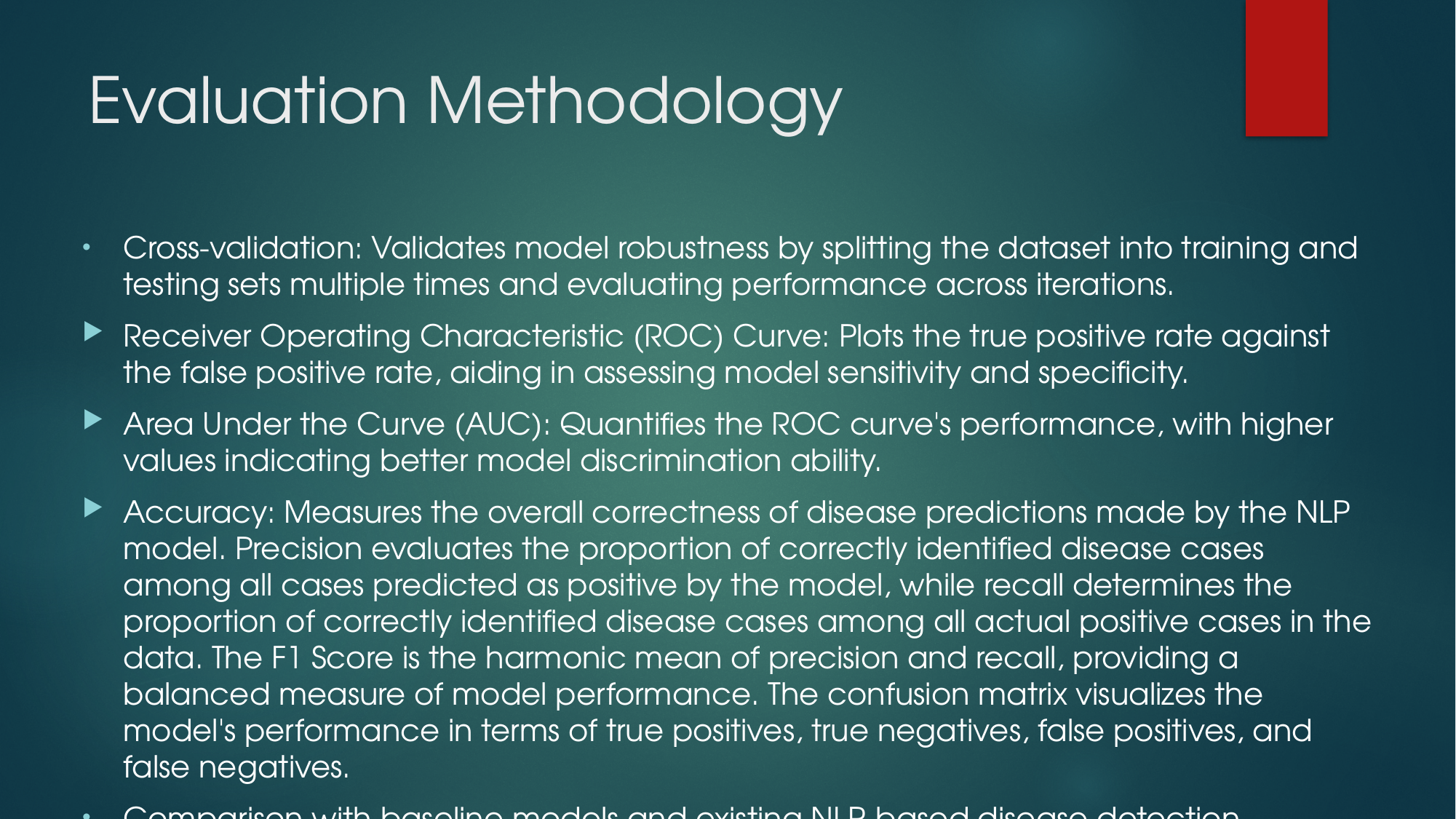

# Evaluation Methodology
Cross-validation: Validates model robustness by splitting the dataset into training and testing sets multiple times and evaluating performance across iterations.
Receiver Operating Characteristic (ROC) Curve: Plots the true positive rate against the false positive rate, aiding in assessing model sensitivity and specificity.
Area Under the Curve (AUC): Quantifies the ROC curve's performance, with higher values indicating better model discrimination ability.
Accuracy: Measures the overall correctness of disease predictions made by the NLP model. Precision evaluates the proportion of correctly identified disease cases among all cases predicted as positive by the model, while recall determines the proportion of correctly identified disease cases among all actual positive cases in the data. The F1 Score is the harmonic mean of precision and recall, providing a balanced measure of model performance. The confusion matrix visualizes the model's performance in terms of true positives, true negatives, false positives, and false negatives.
Comparison with baseline models and existing NLP-based disease detection methods.
Feedback from domain experts and healthcare professionals on system usability and accuracy.